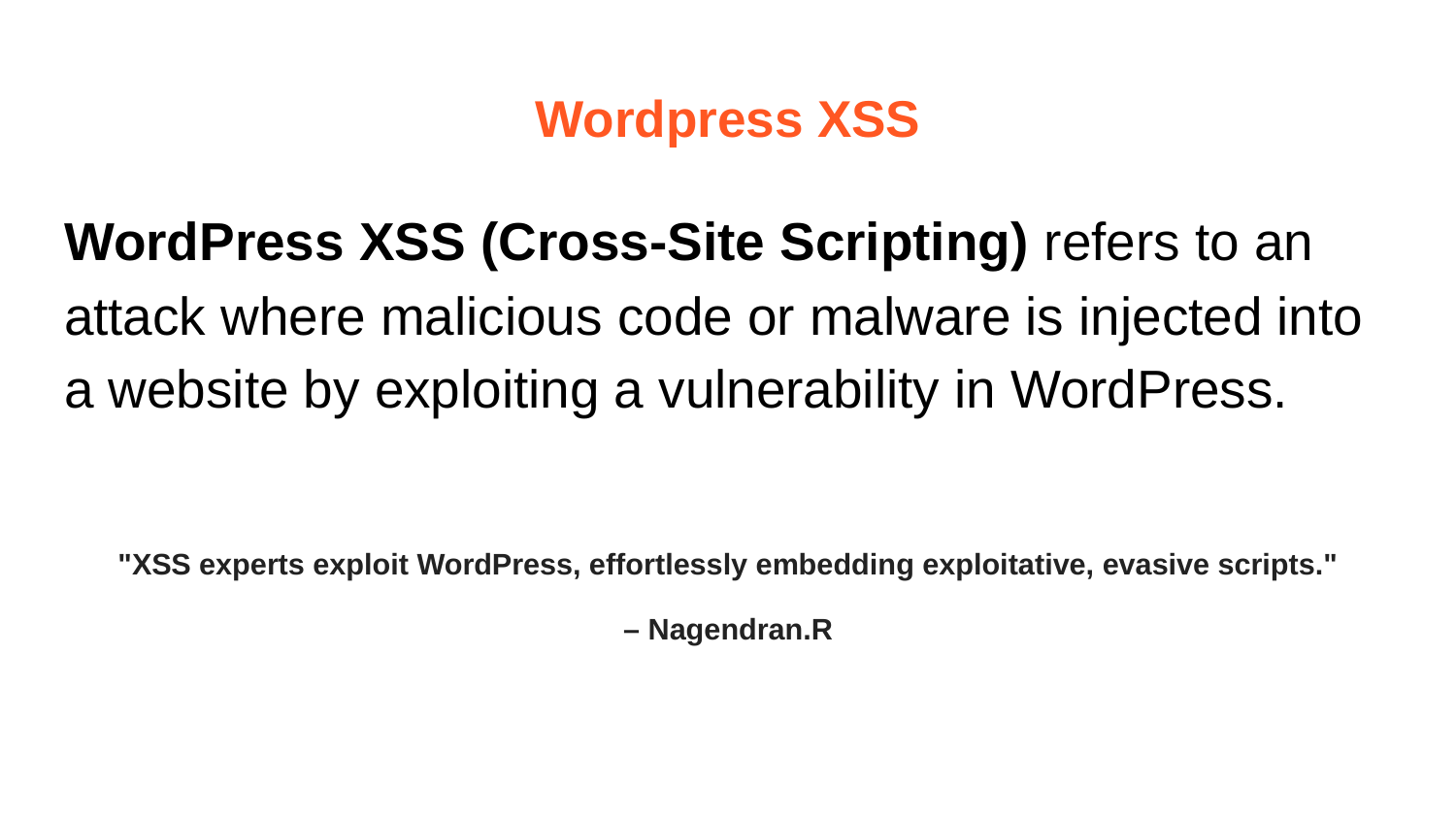

# Wordpress XSS

WordPress XSS (Cross-Site Scripting) refers to an attack where malicious code or malware is injected into a website by exploiting a vulnerability in WordPress.

"XSS experts exploit WordPress, effortlessly embedding exploitative, evasive scripts."
– Nagendran.R